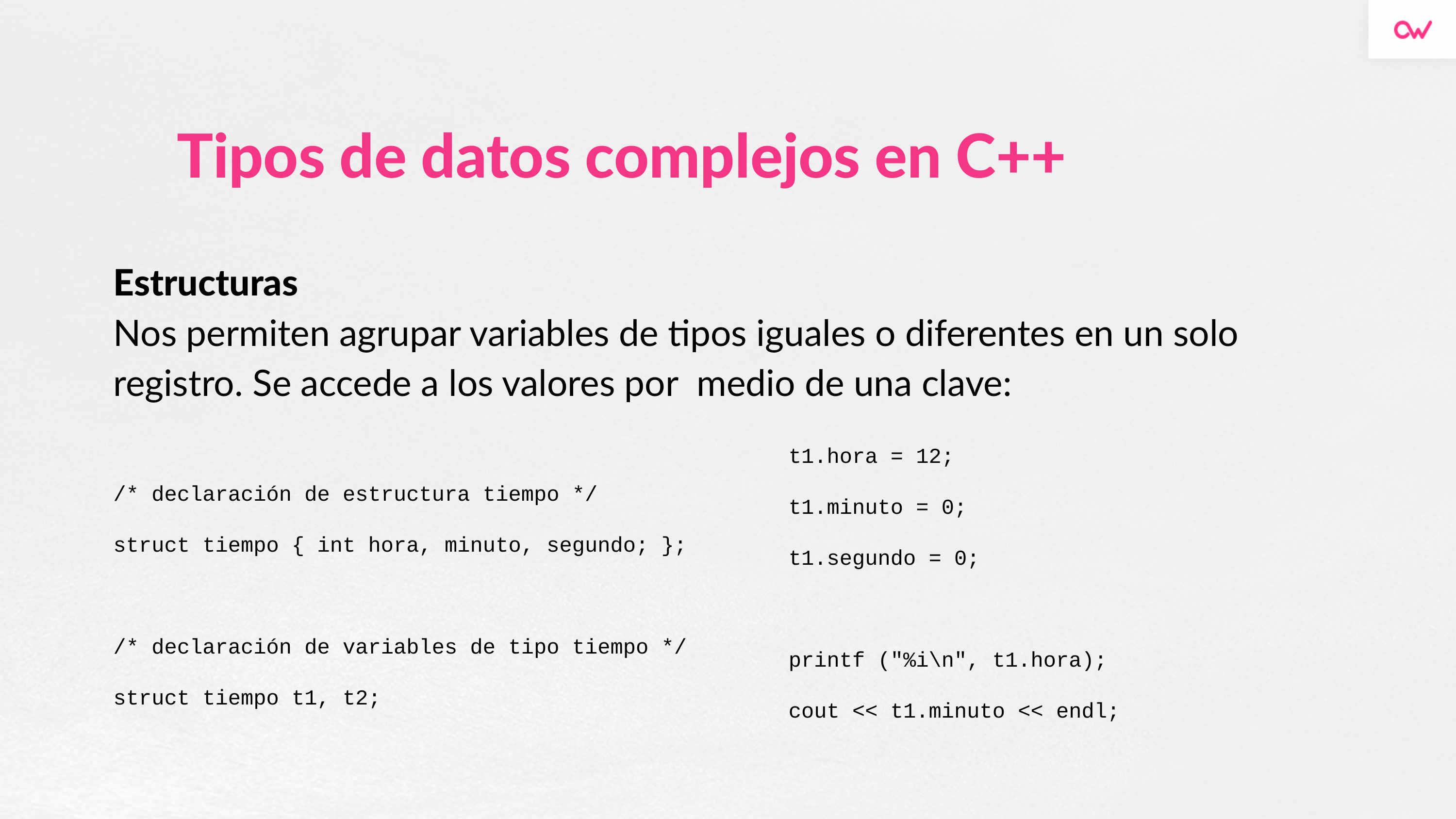

# Tipos de datos complejos en C++
Estructuras
Nos permiten agrupar variables de tipos iguales o diferentes en un solo registro. Se accede a los valores por  medio de una clave:

/* declaración de estructura tiempo */
struct tiempo { int hora, minuto, segundo; };

/* declaración de variables de tipo tiempo */
struct tiempo t1, t2;

t1.hora = 12;
t1.minuto = 0;
t1.segundo = 0;

printf ("%i\n", t1.hora);
cout << t1.minuto << endl;